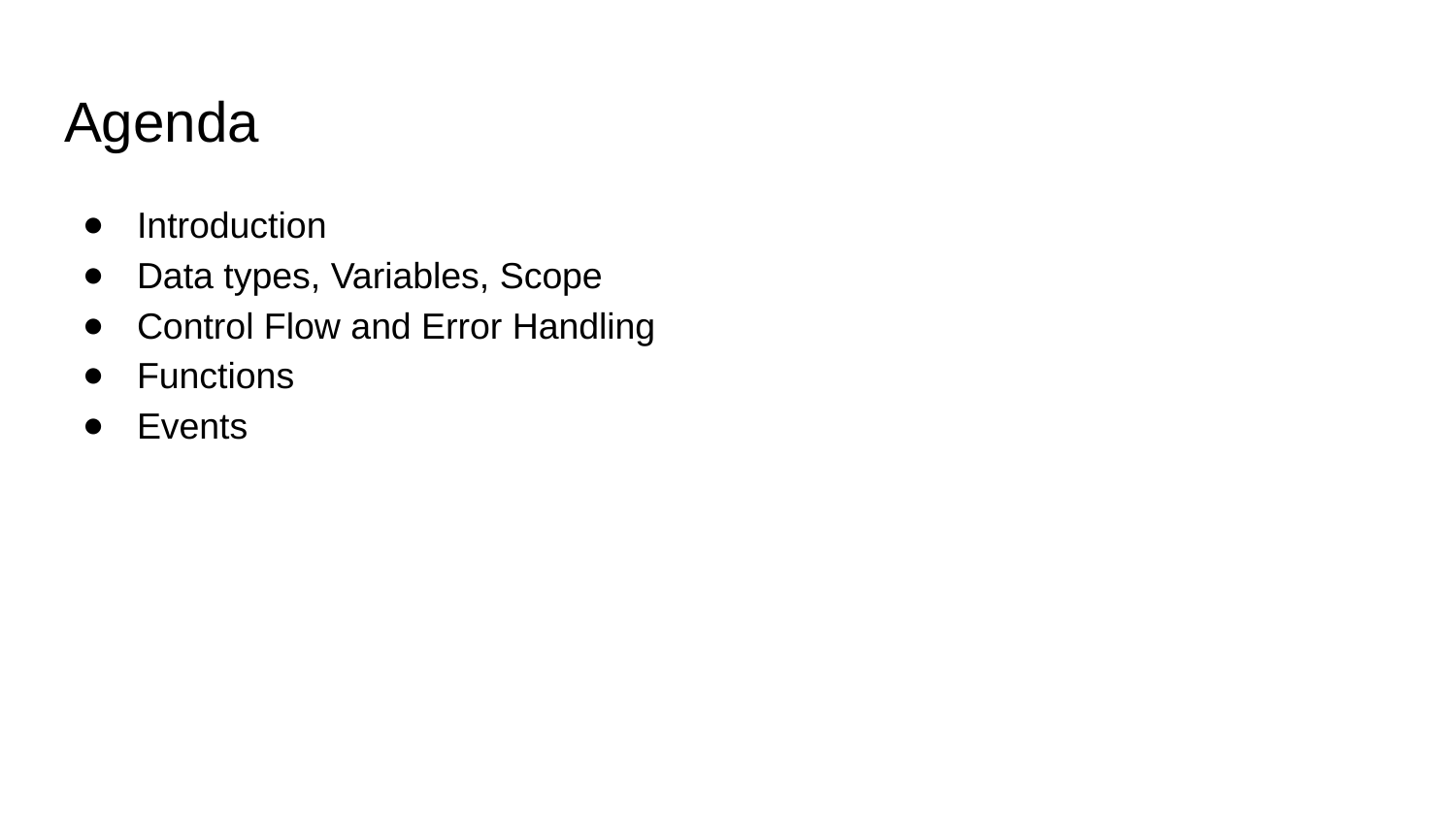

# Agenda
Introduction
Data types, Variables, Scope
Control Flow and Error Handling
Functions
Events